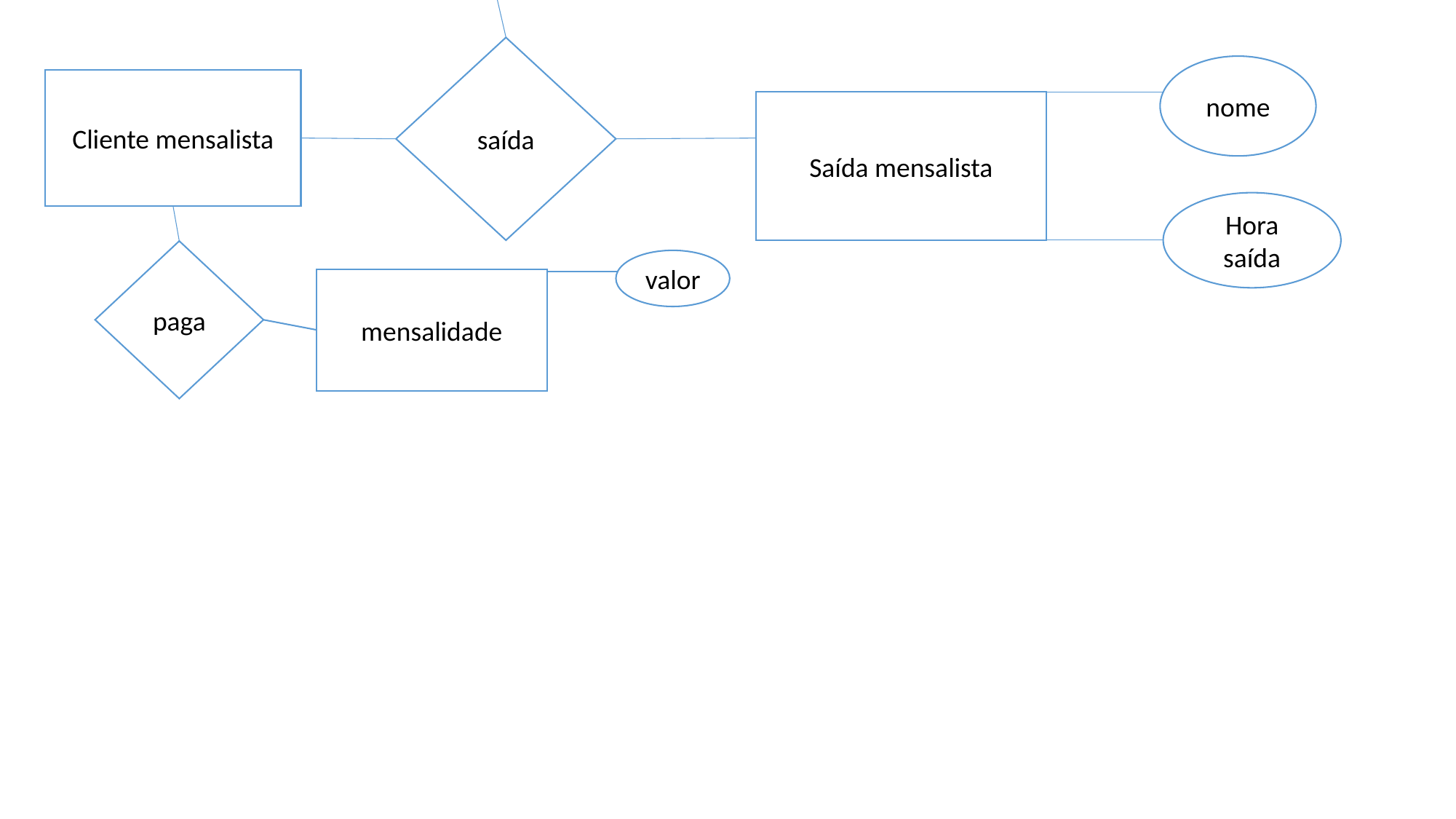

saída
nome
Cliente mensalista
Saída mensalista
Hora saída
paga
valor
mensalidade